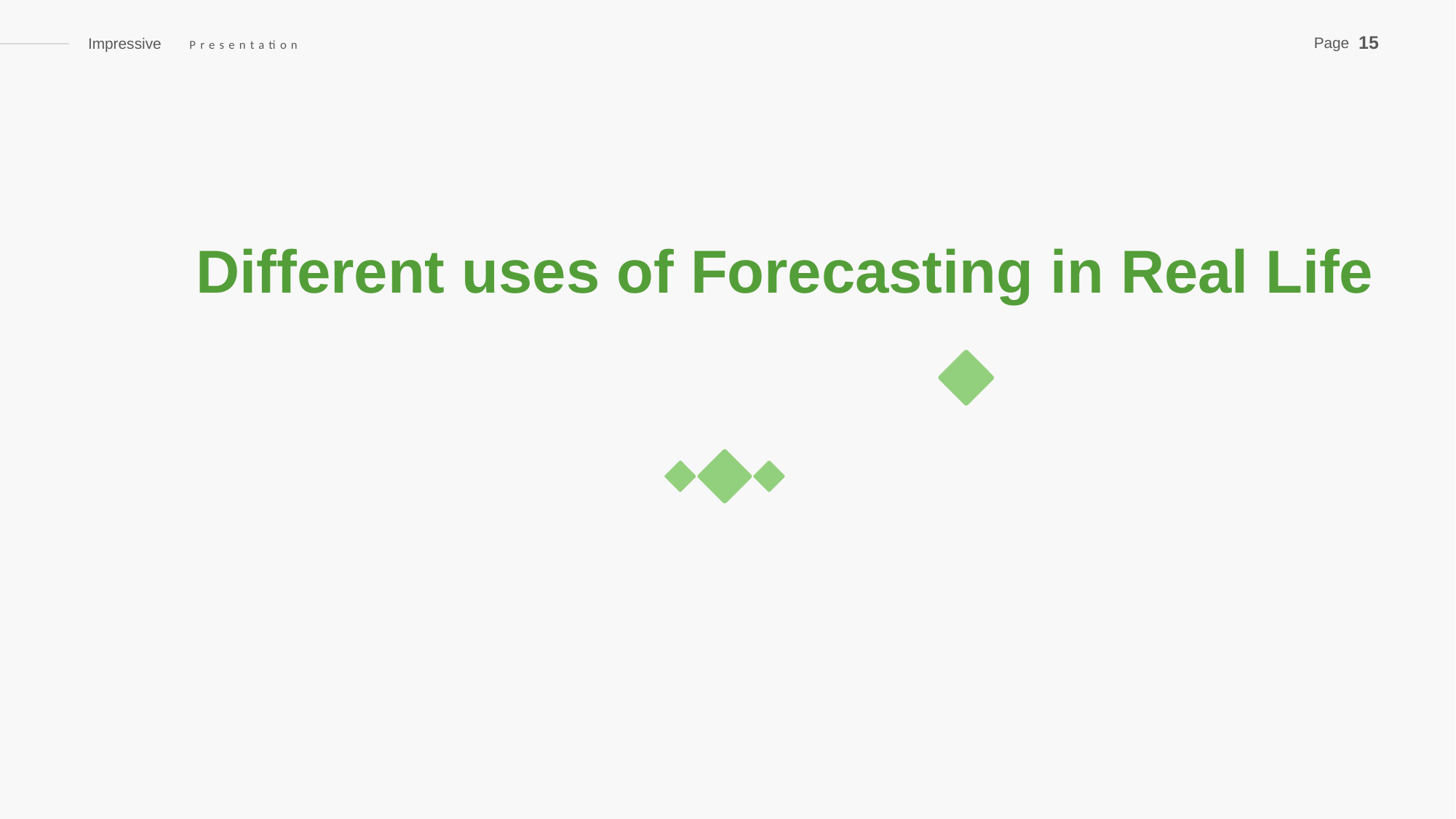

Different uses of Forecasting in Real Life